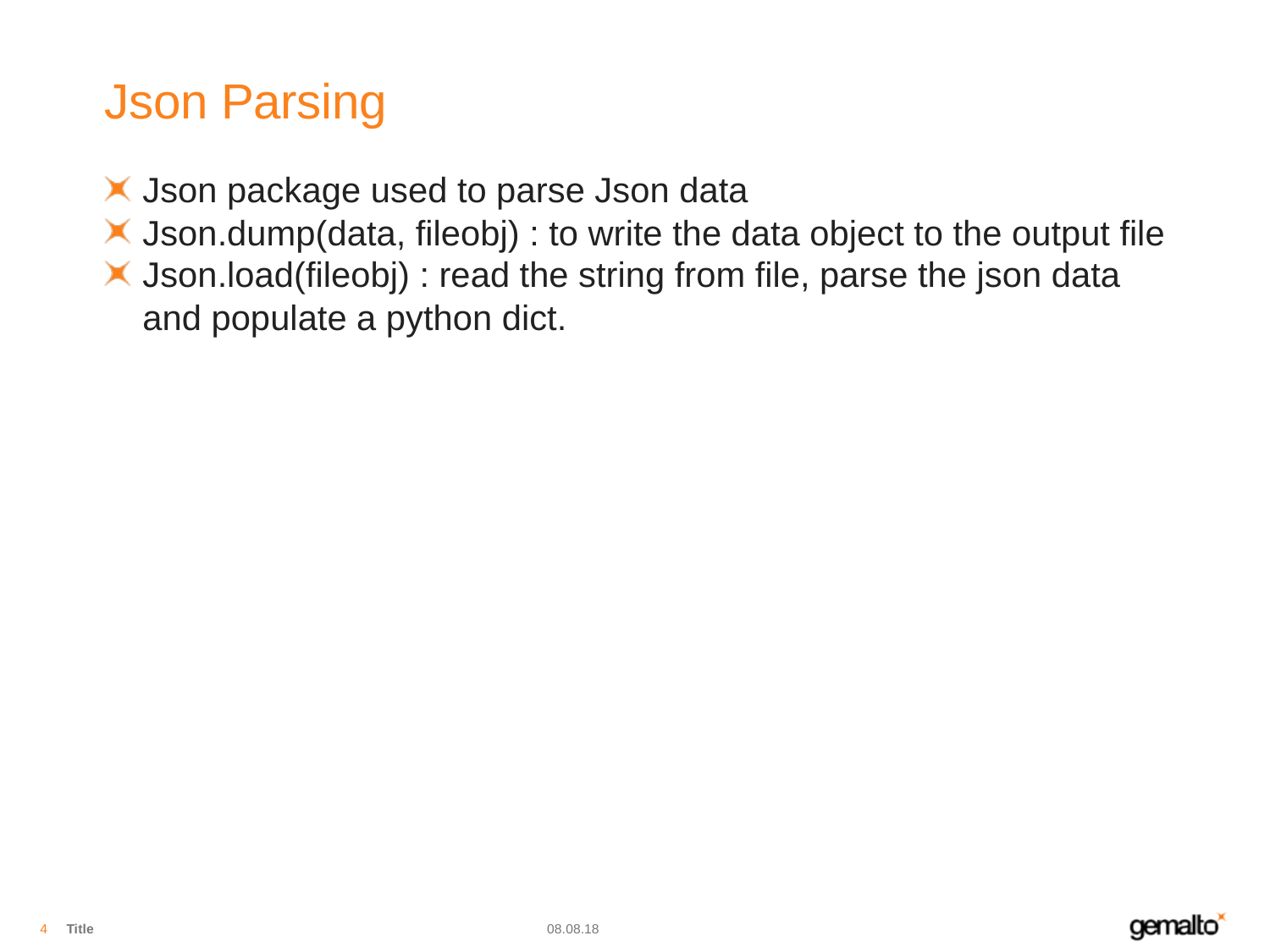

# Json Parsing
Json package used to parse Json data
Json.dump(data, fileobj) : to write the data object to the output file
Json.load(fileobj) : read the string from file, parse the json data and populate a python dict.
4
Title
08.08.18